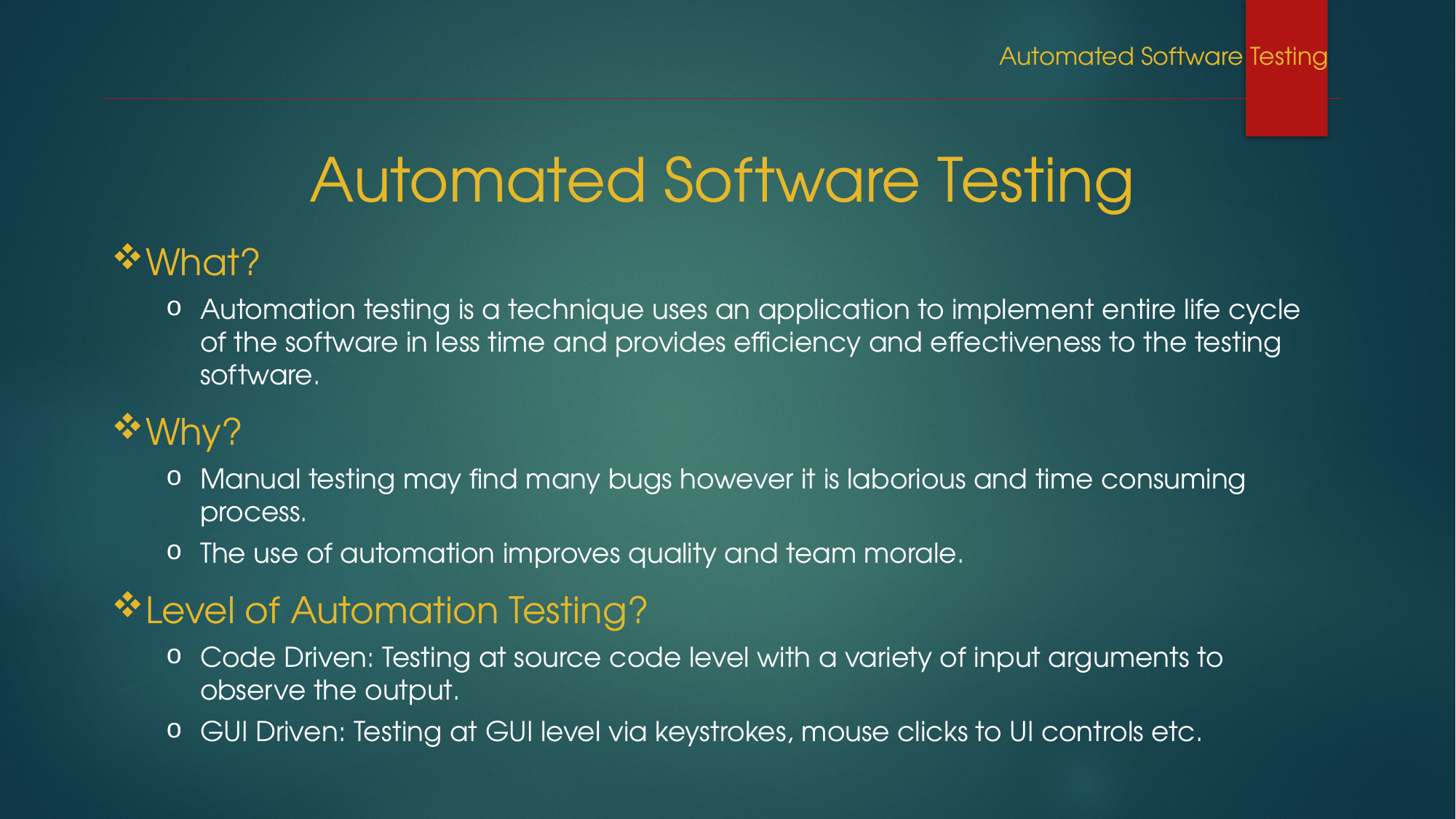

Automated Software Testing
Automated Software Testing
What?

Automation testing is a technique uses an application to implement entire life cycle of the software in less time and provides efficiency and effectiveness to the testing software.

Why?

Manual testing may find many bugs however it is laborious and time consuming process.

The use of automation improves quality and team morale.

Level of Automation Testing?

Code Driven: Testing at source code level with a variety of input arguments to observe the output.

GUI Driven: Testing at GUI level via keystrokes, mouse clicks to UI controls etc.